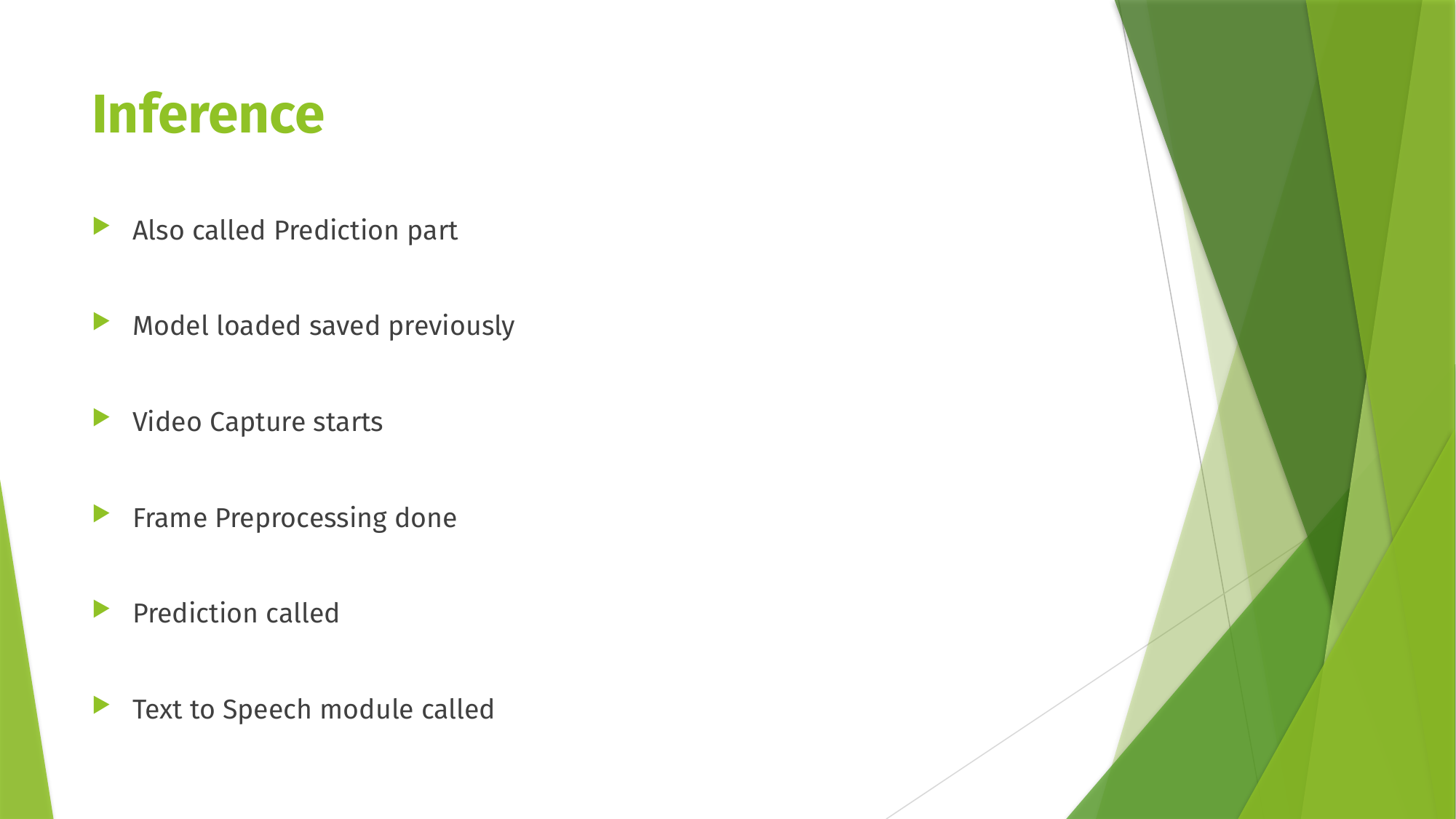

# Inference
Also called Prediction part

Model loaded saved previously

Video Capture starts

Frame Preprocessing done

Prediction called

Text to Speech module called